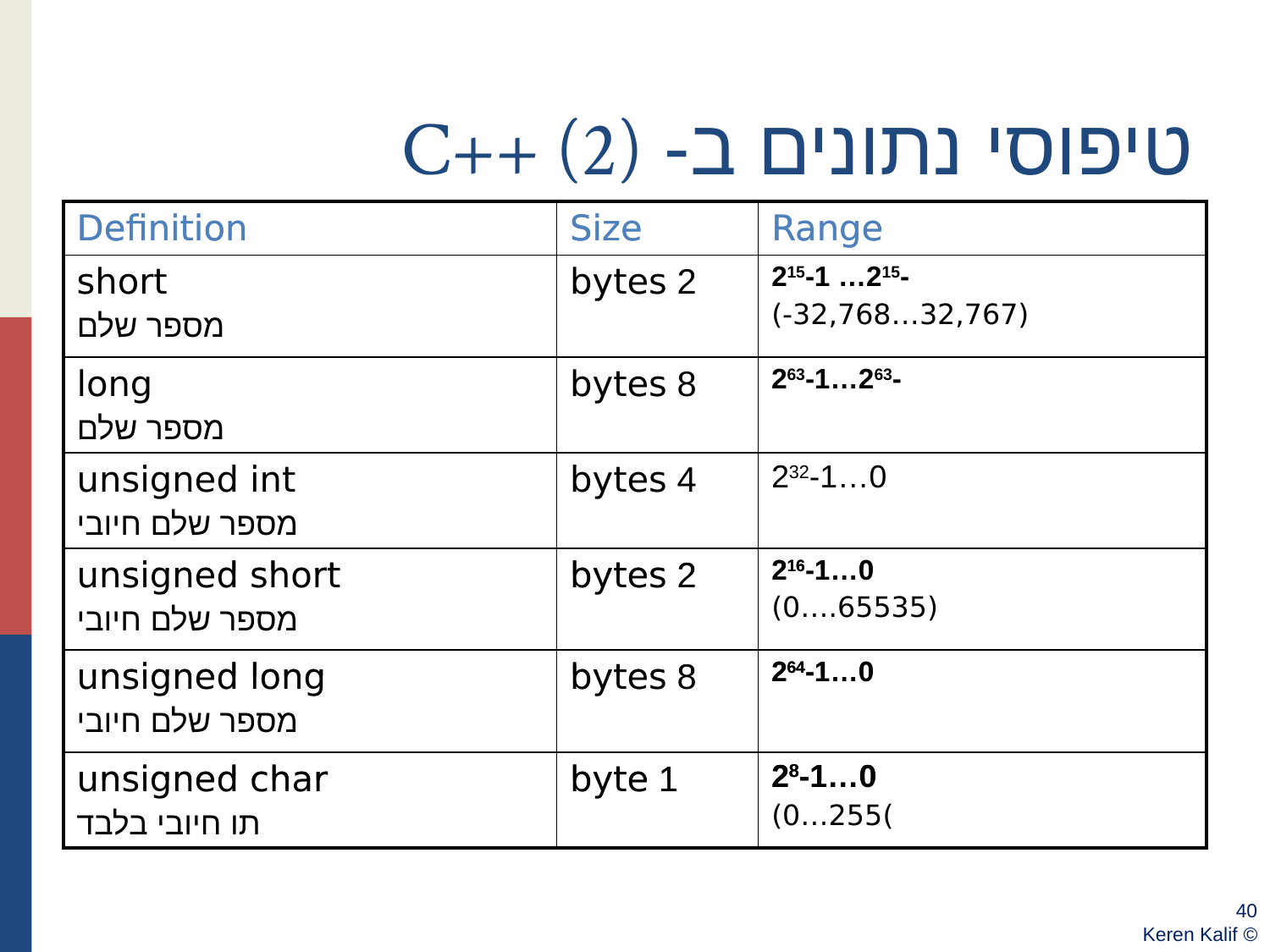

# טיפוסי נתונים ב- C++ (2)
| Definition | Size | Range |
| --- | --- | --- |
| short מספר שלם | 2 bytes | -215… 215-1 (-32,768…32,767) |
| long מספר שלם | 8 bytes | -263…263-1 |
| unsigned int מספר שלם חיובי | 4 bytes | 0…232-1 |
| unsigned short מספר שלם חיובי | 2 bytes | 0…216-1 (0….65535) |
| unsigned long מספר שלם חיובי | 8 bytes | 0…264-1 |
| unsigned char תו חיובי בלבד | 1 byte | 0…28-1 (0…255( |
| Definition | Size | Range |
| --- | --- | --- |
| short מספר שלם | 2 bytes | -215… 215-1 (-32,768…32,767) |
| long מספר שלם | 8 bytes | -263…263-1 |
| unsigned int מספר שלם חיובי | 4 bytes | 0…232-1 |
| unsigned short מספר שלם חיובי | 2 bytes | 0…216-1 (0….65535) |
| unsigned long מספר שלם חיובי | 8 bytes | 0…264-1 |
| unsigned char תו חיובי בלבד | 1 byte | 0…28-1 (0…255( |